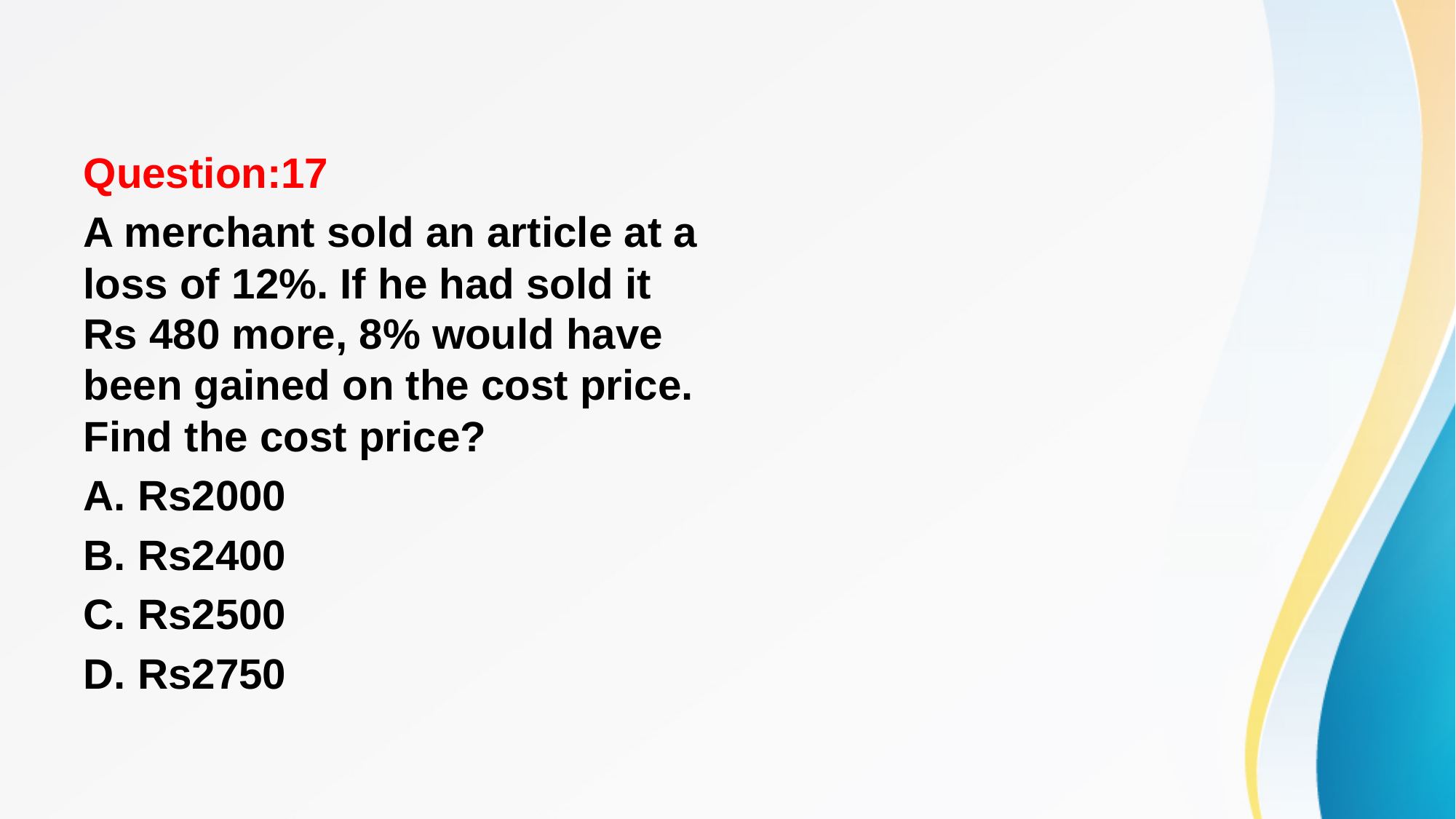

#
Question:17
A merchant sold an article at a loss of 12%. If he had sold it Rs 480 more, 8% would have been gained on the cost price. Find the cost price?
A. Rs2000
B. Rs2400
C. Rs2500
D. Rs2750